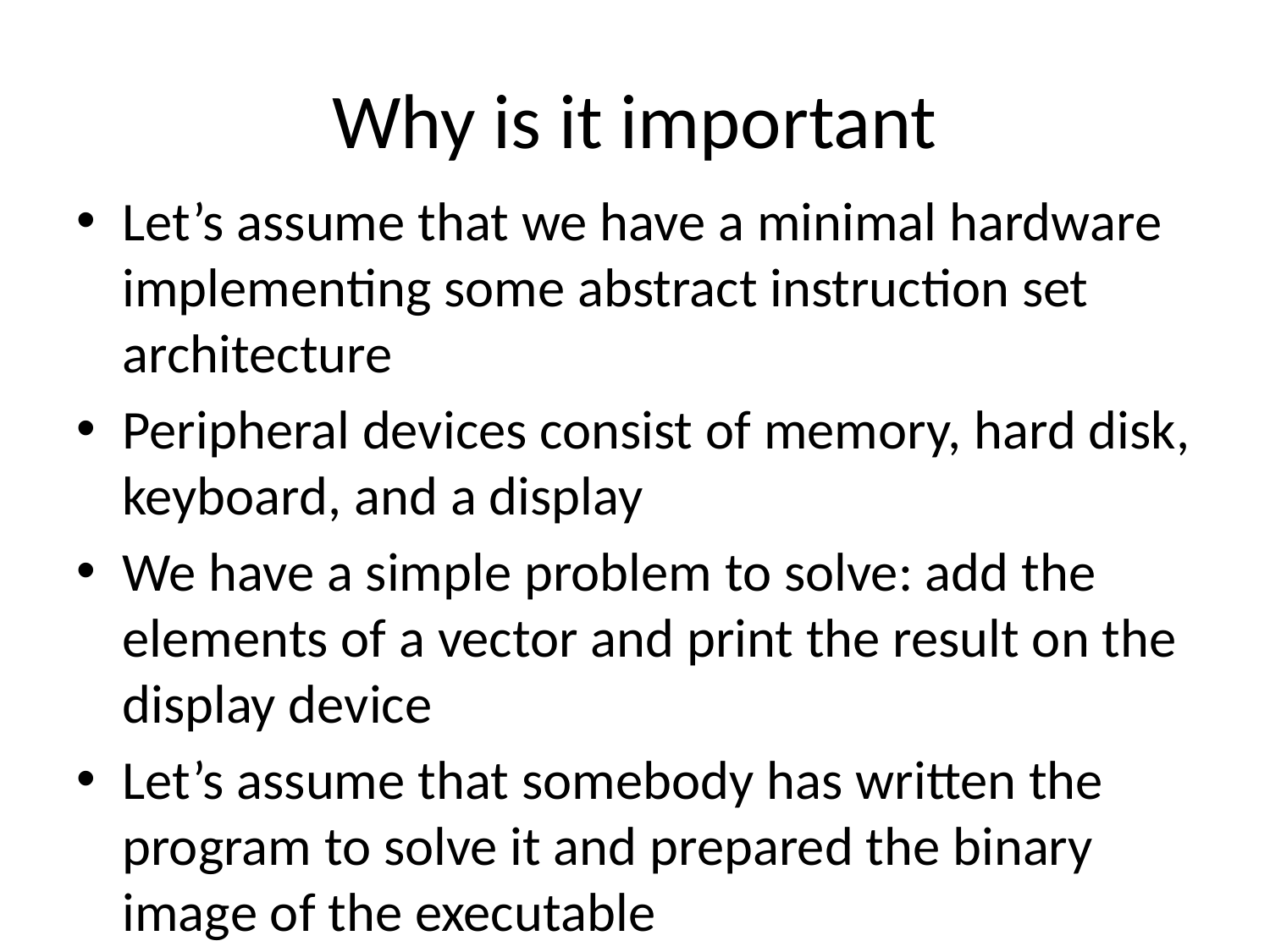

# Why is it important
Let’s assume that we have a minimal hardware implementing some abstract instruction set architecture
Peripheral devices consist of memory, hard disk, keyboard, and a display
We have a simple problem to solve: add the elements of a vector and print the result on the display device
Let’s assume that somebody has written the program to solve it and prepared the binary image of the executable